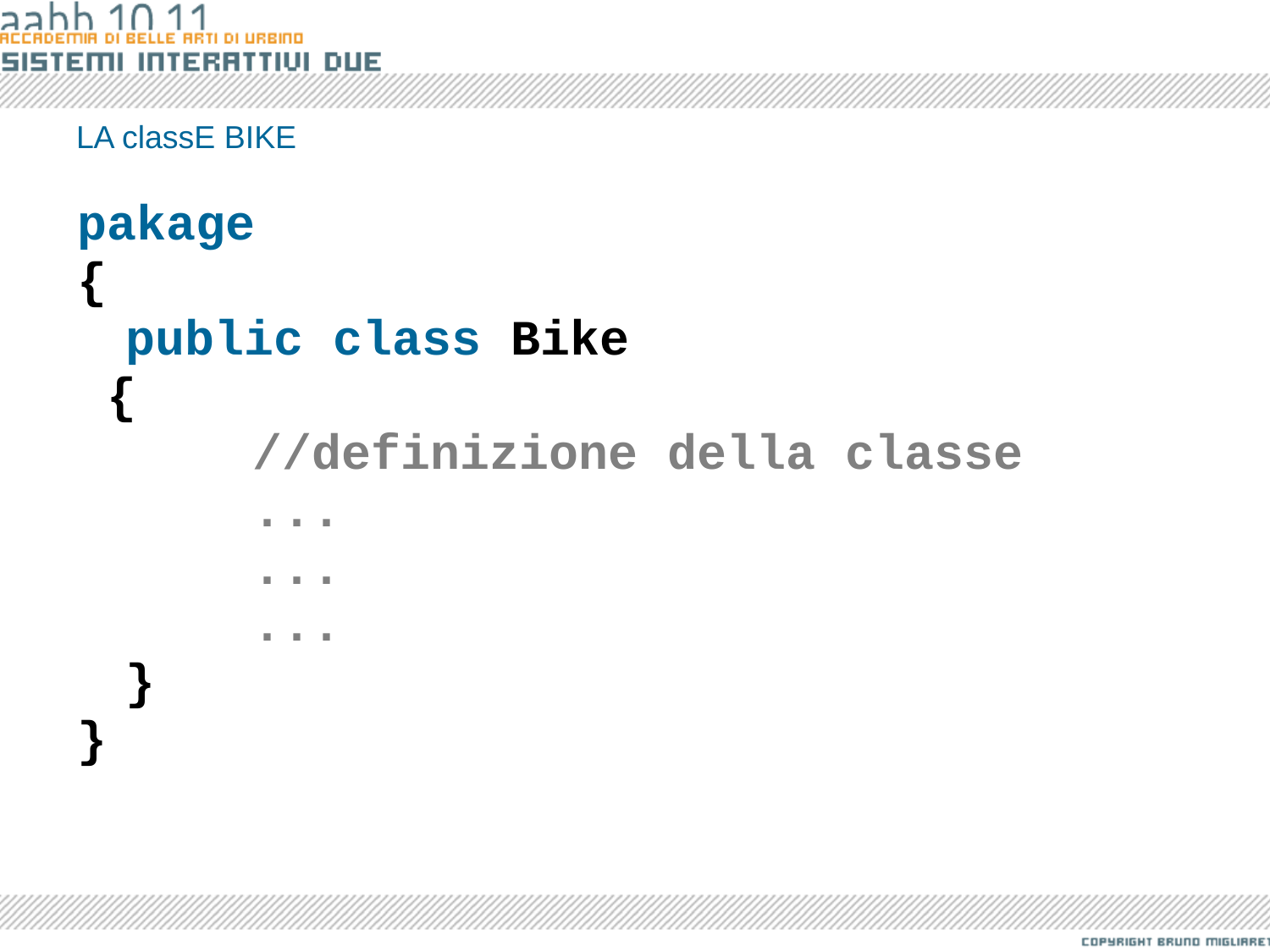

# LA classE BIKE
pakage
{
	public class Bike
 {
		//definizione della classe
		...
		...
		...
	}
}